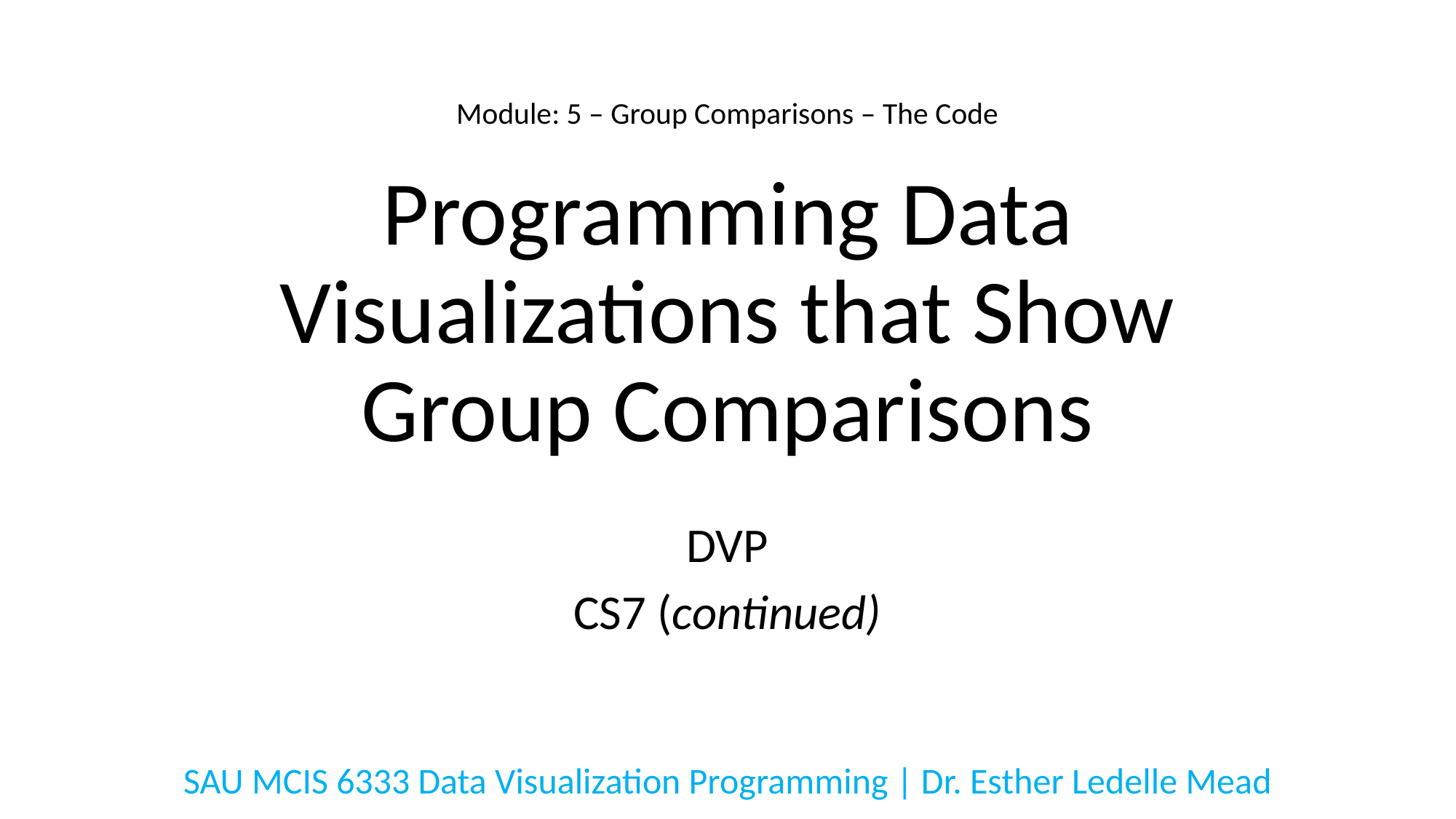

Module: 5 – Group Comparisons – The Code
# Programming Data Visualizations that Show Group Comparisons
DVP
CS7 (continued)
SAU MCIS 6333 Data Visualization Programming | Dr. Esther Ledelle Mead